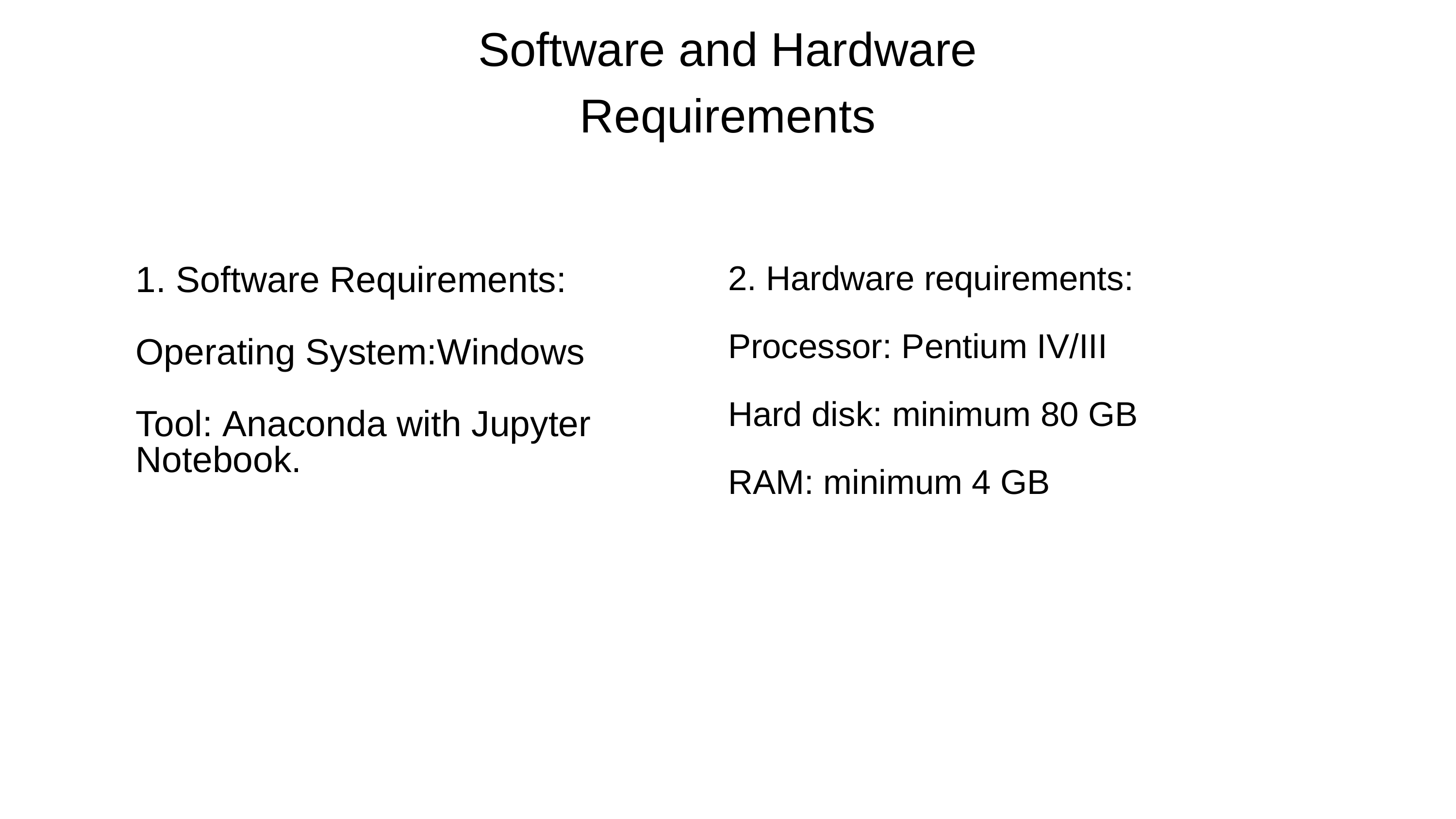

Software and Hardware
Requirements
2. Hardware requirements:

Processor: Pentium IV/III

Hard disk: minimum 80 GB

RAM: minimum 4 GB
1. Software Requirements:

Operating System:Windows

Tool: Anaconda with Jupyter
Notebook.